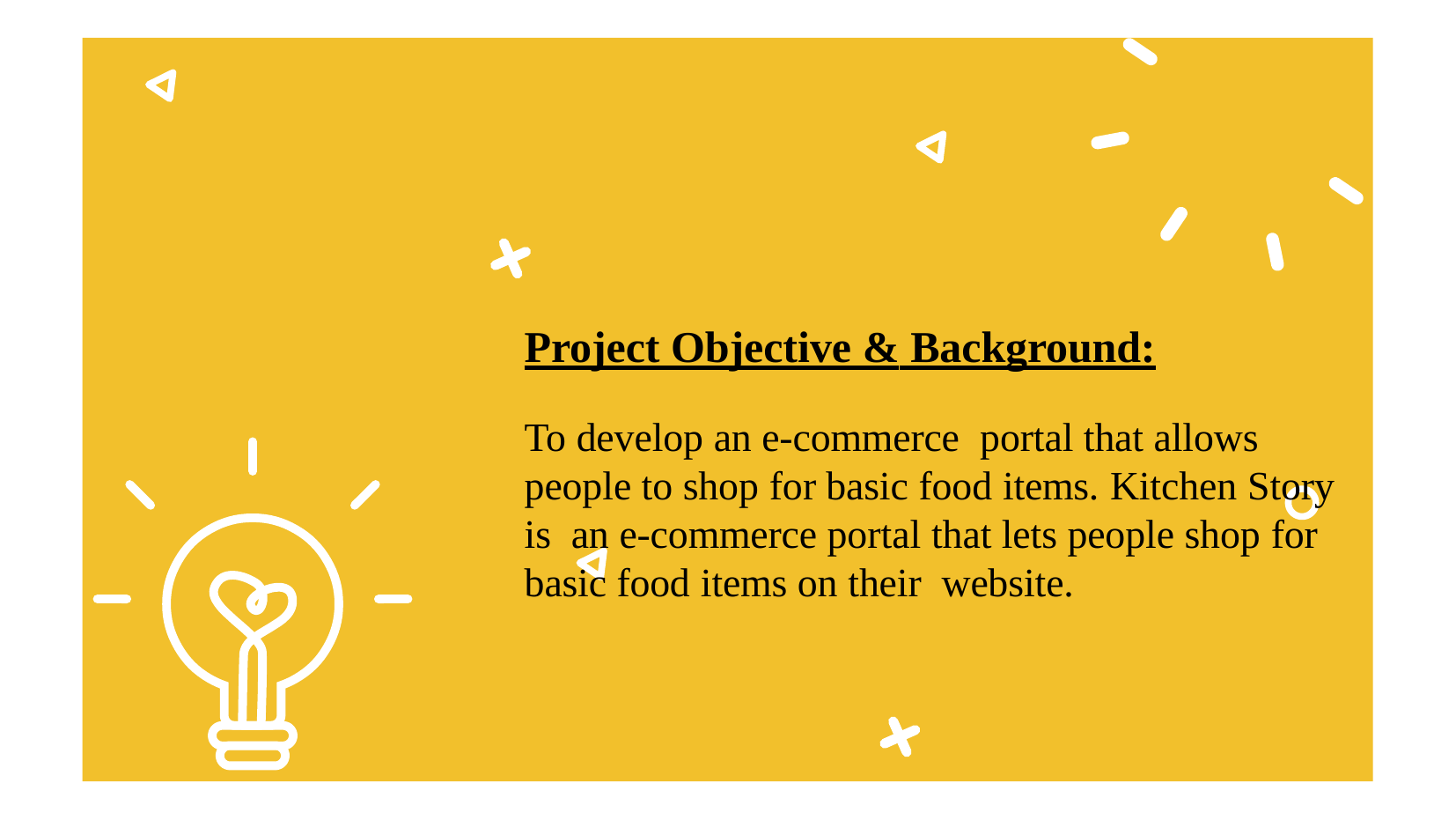

Project Objective & Background:

To develop an e-commerce  portal that allows people to shop for basic food items. Kitchen Story is  an e-commerce portal that lets people shop for basic food items on their  website.